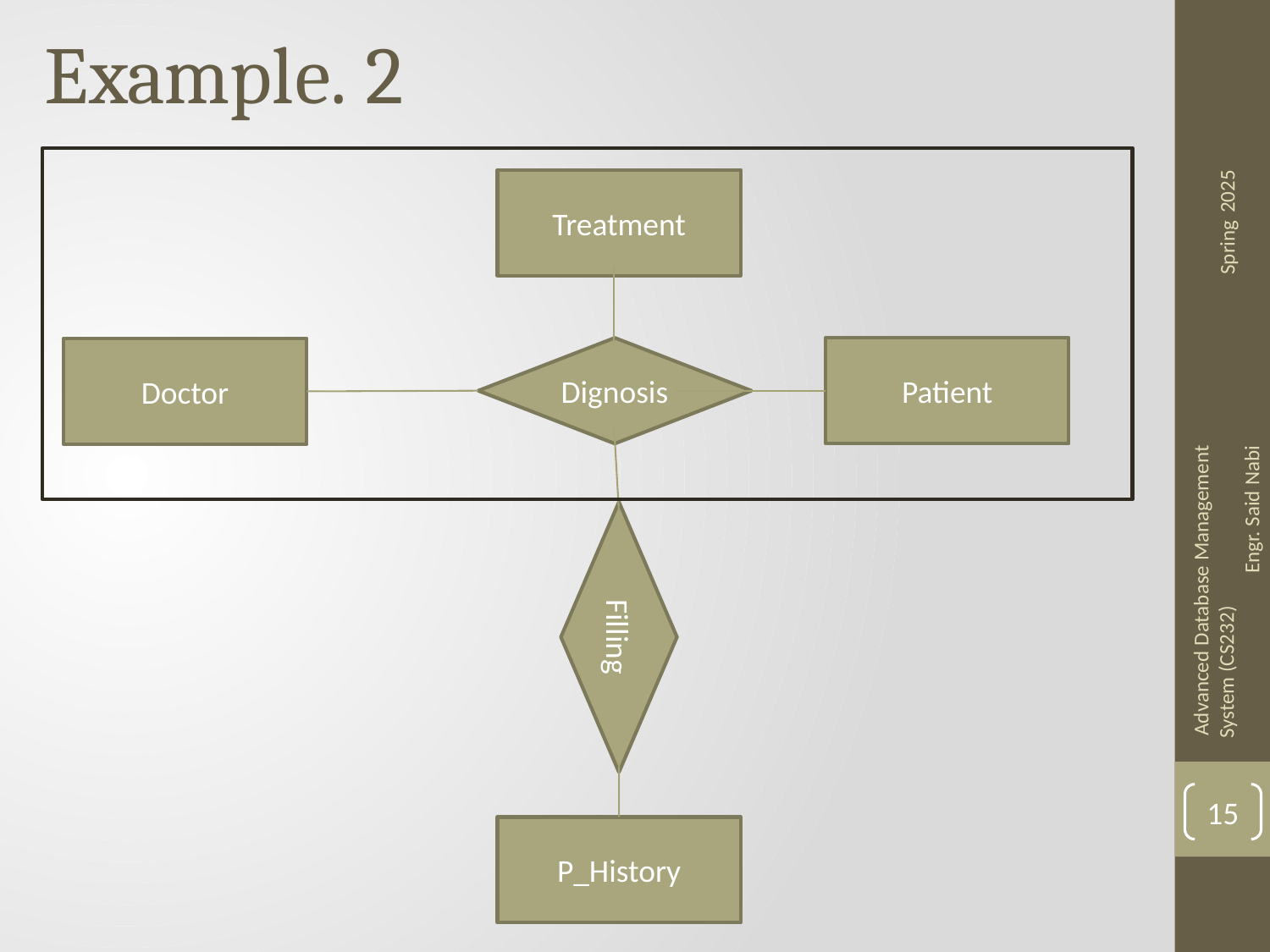

# Example. 2

Treatment
Dignosis
Patient
Doctor
Filling
15
P_History